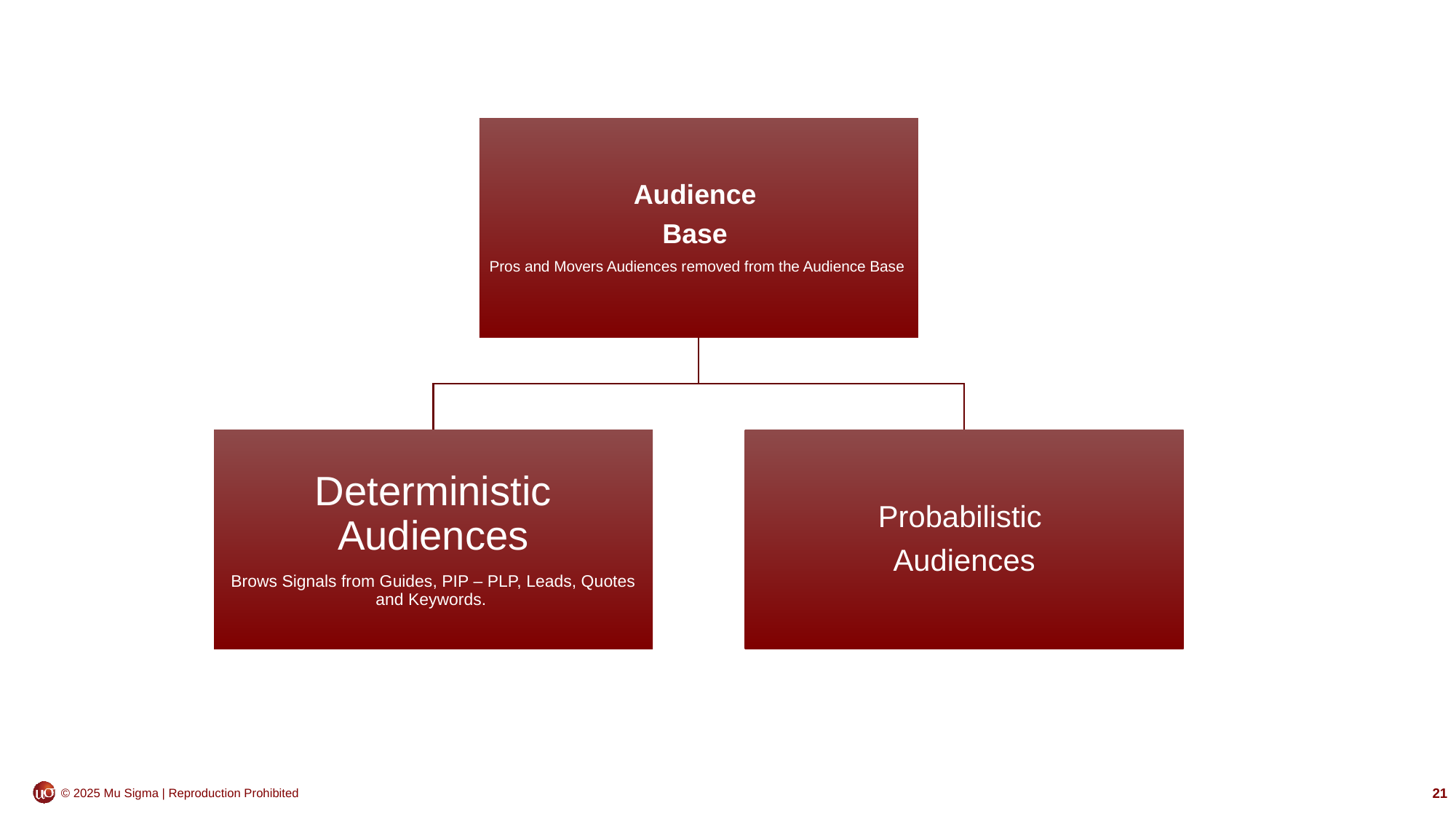

Audience
Base
Pros and Movers Audiences removed from the Audience Base
Deterministic Audiences
Brows Signals from Guides, PIP – PLP, Leads, Quotes and Keywords.
Probabilistic
Audiences